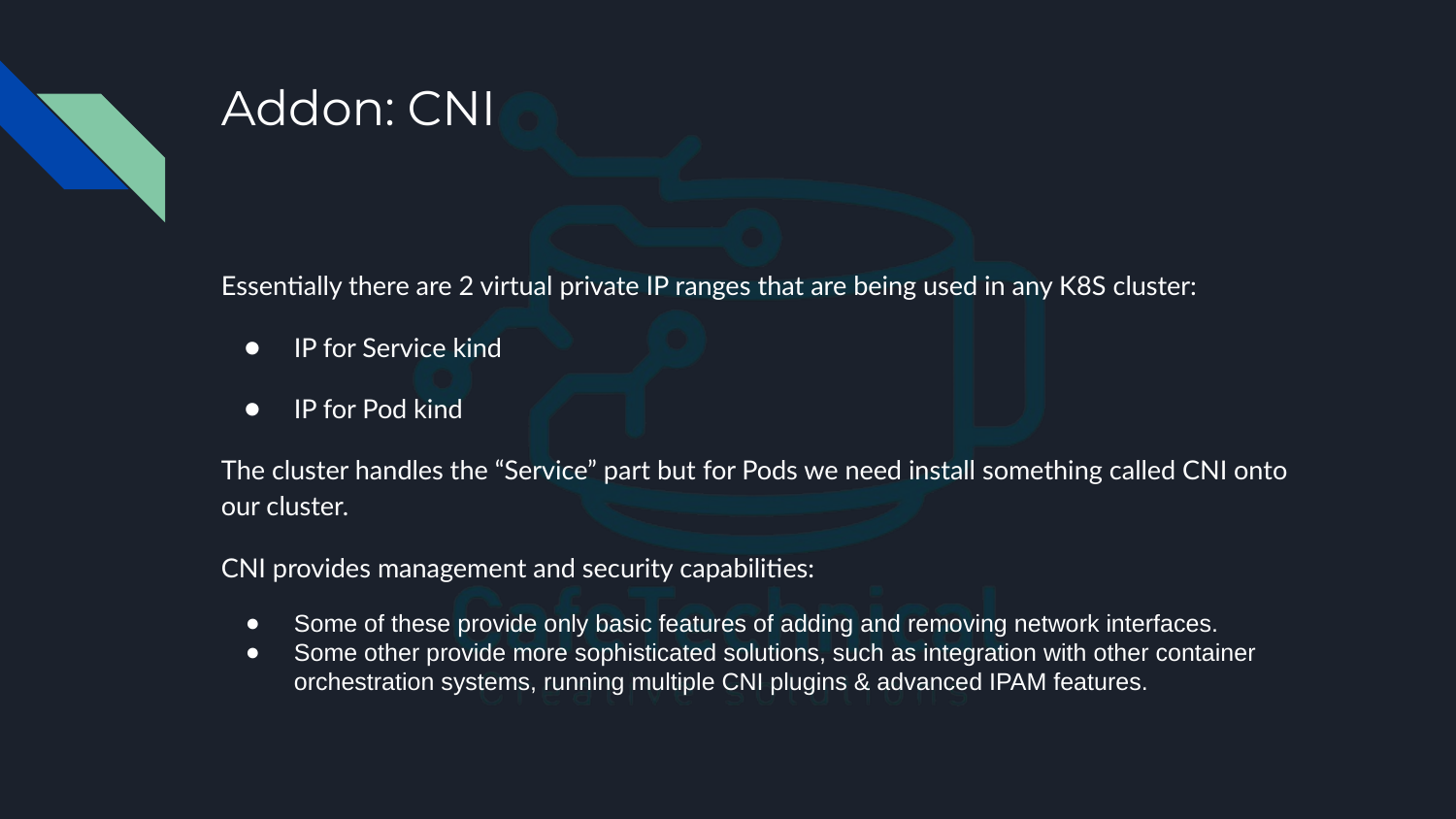

# Addon: CNI
Essentially there are 2 virtual private IP ranges that are being used in any K8S cluster:
IP for Service kind
IP for Pod kind
The cluster handles the “Service” part but for Pods we need install something called CNI onto our cluster.
CNI provides management and security capabilities:
Some of these provide only basic features of adding and removing network interfaces.
Some other provide more sophisticated solutions, such as integration with other container orchestration systems, running multiple CNI plugins & advanced IPAM features.